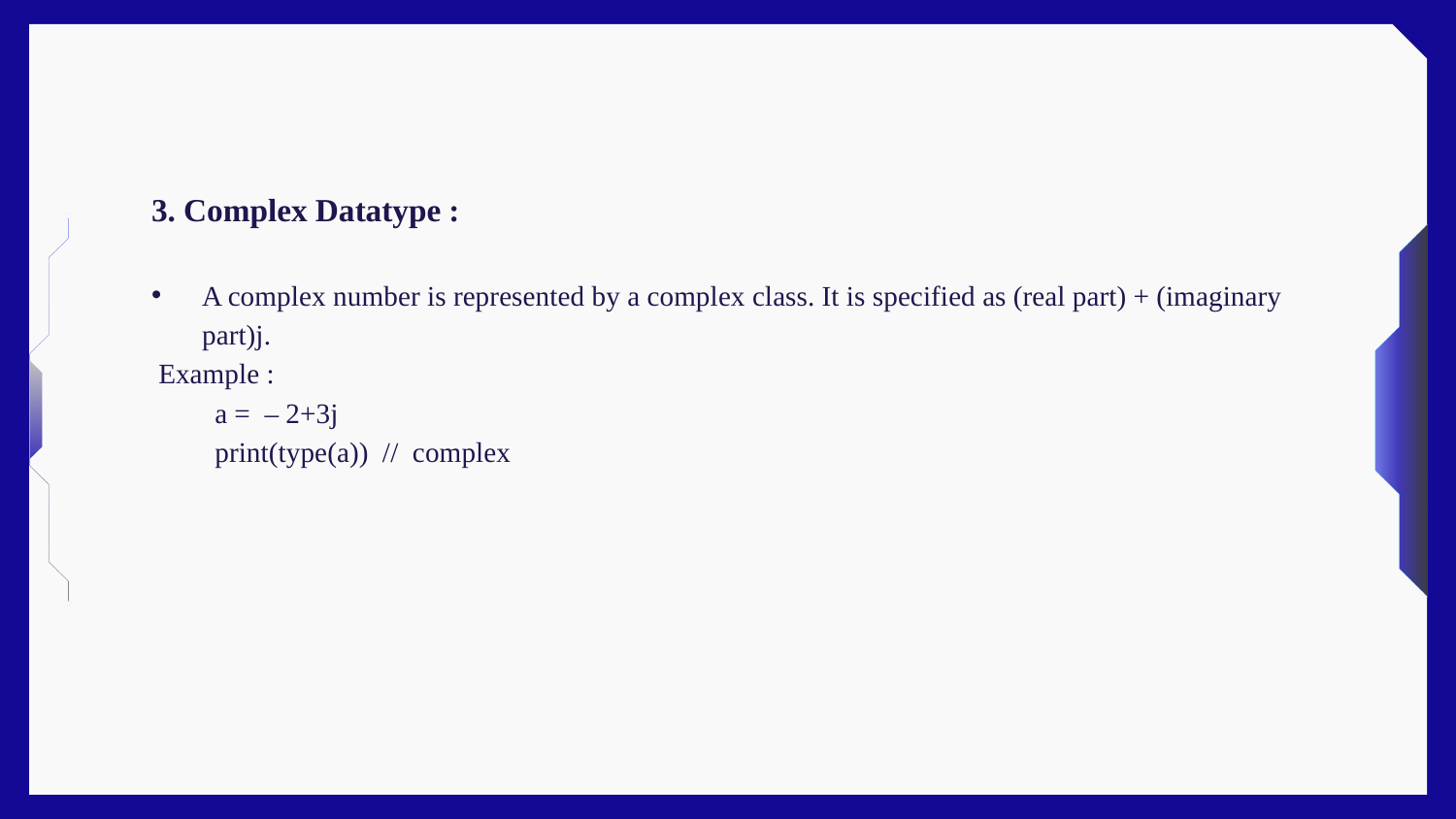

3. Complex Datatype :

A complex number is represented by a complex class. It is specified as (real part) + (imaginary part)j.
 Example :
         a =  – 2+3j
         print(type(a))  //  complex